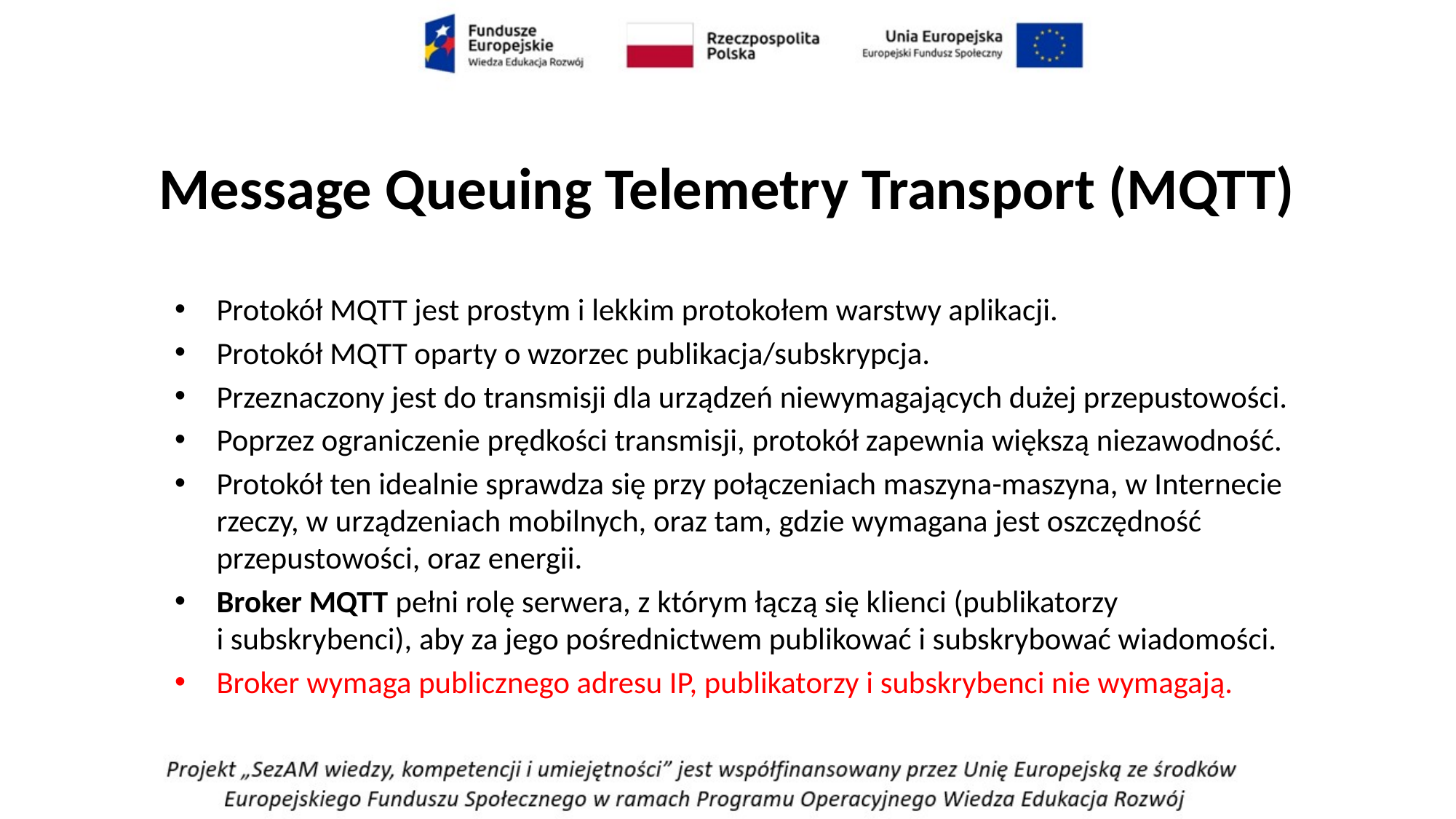

# Message Queuing Telemetry Transport (MQTT)
Protokół MQTT jest prostym i lekkim protokołem warstwy aplikacji.
Protokół MQTT oparty o wzorzec publikacja/subskrypcja.
Przeznaczony jest do transmisji dla urządzeń niewymagających dużej przepustowości.
Poprzez ograniczenie prędkości transmisji, protokół zapewnia większą niezawodność.
Protokół ten idealnie sprawdza się przy połączeniach maszyna-maszyna, w Internecie rzeczy, w urządzeniach mobilnych, oraz tam, gdzie wymagana jest oszczędność przepustowości, oraz energii.
Broker MQTT pełni rolę serwera, z którym łączą się klienci (publikatorzy i subskrybenci), aby za jego pośrednictwem publikować i subskrybować wiadomości.
Broker wymaga publicznego adresu IP, publikatorzy i subskrybenci nie wymagają.